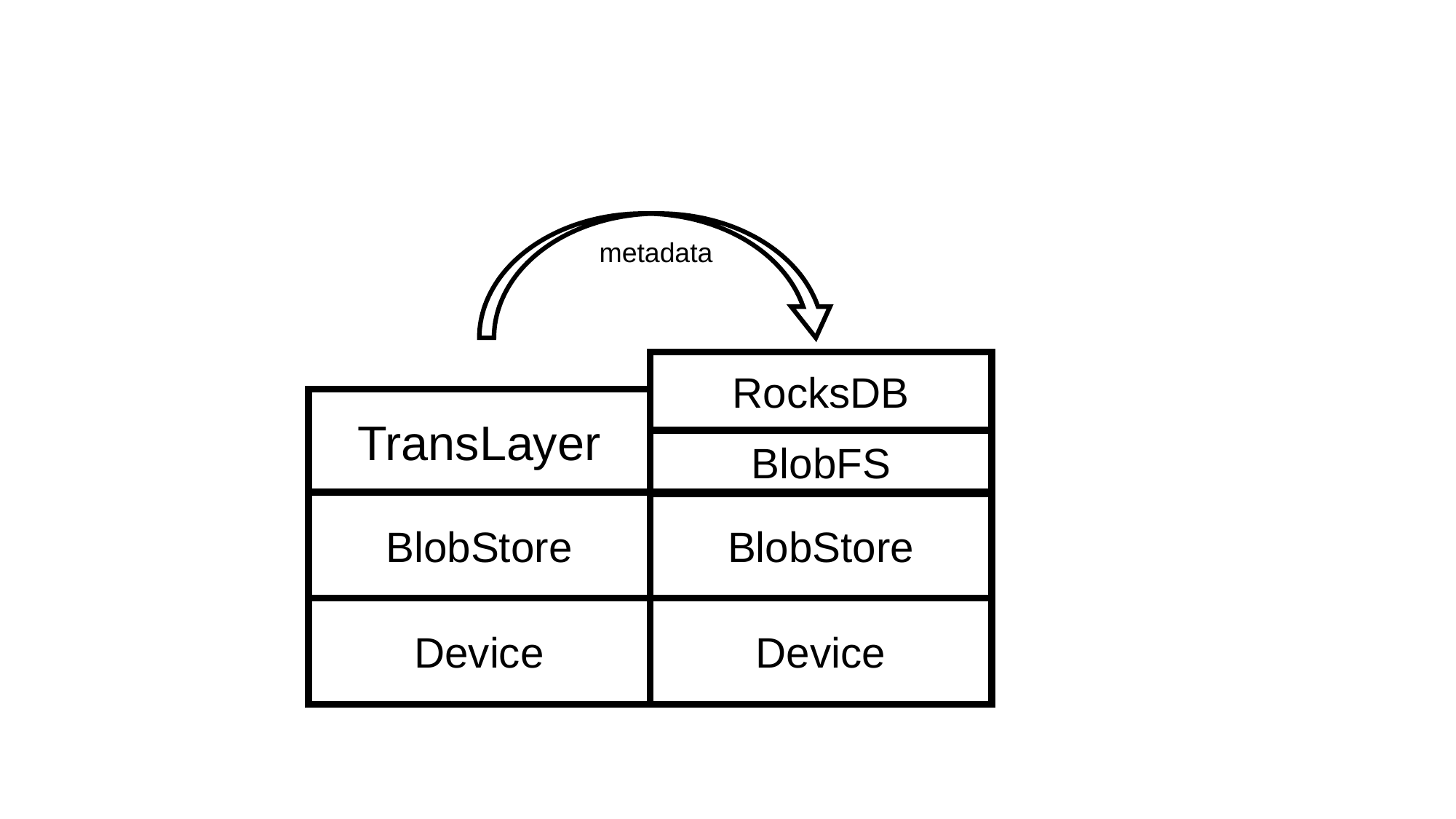

metadata
RocksDB
TransLayer
BlobFS
BlobStore
BlobStore
Device
Device